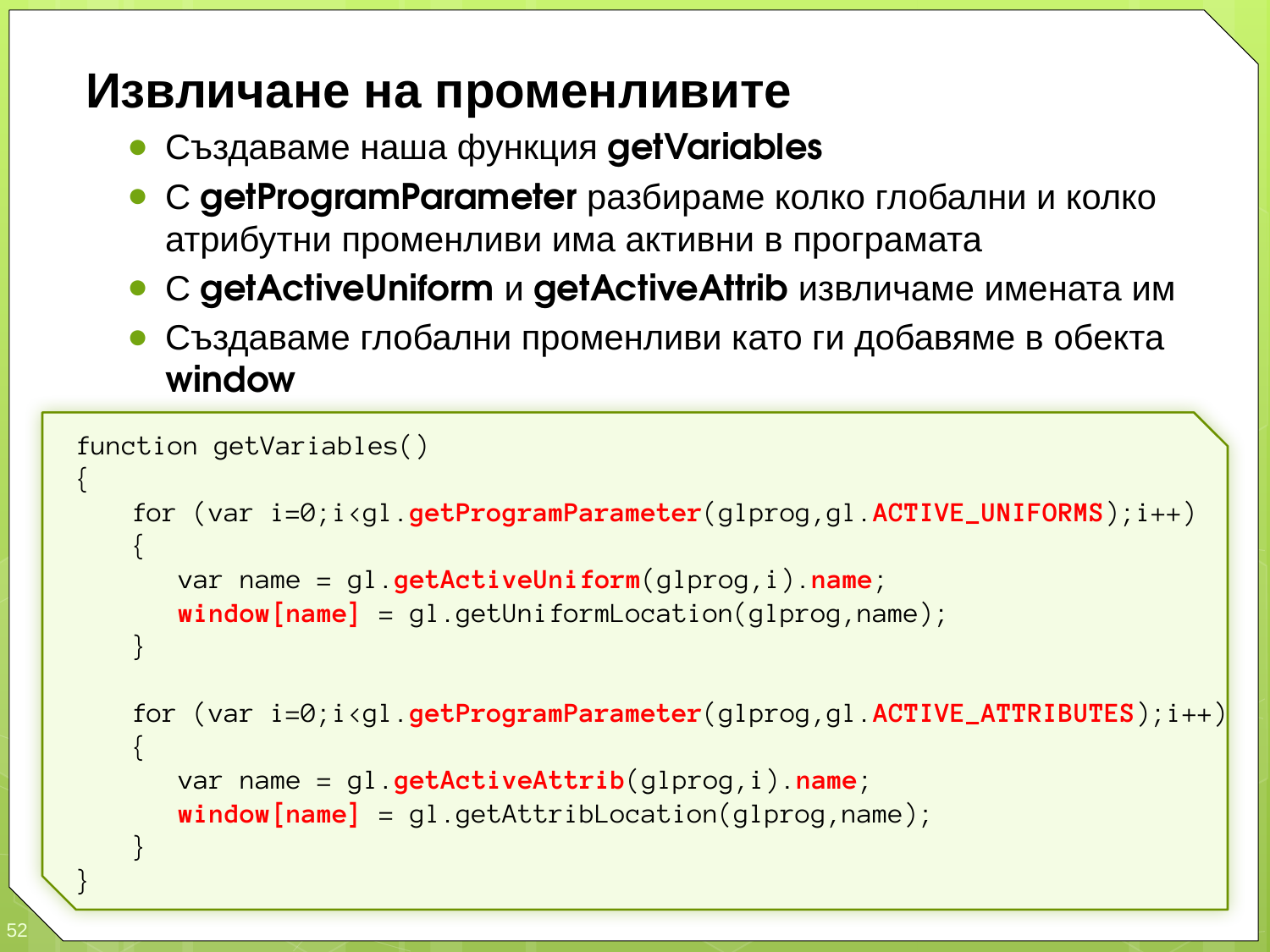

Извличане на променливите
Създаваме наша функция getVariables
С getProgramParameter разбираме колко глобални и колко атрибутни променливи има активни в програмата
С getActiveUniform и getActiveAttrib извличаме имената им
Създаваме глобални променливи като ги добавяме в обекта window
function getVariables()
{
	for (var i=0;i<gl.getProgramParameter(glprog,gl.ACTIVE_UNIFORMS);i++)
	{
		var name = gl.getActiveUniform(glprog,i).name;
		window[name] = gl.getUniformLocation(glprog,name);
	}

	for (var i=0;i<gl.getProgramParameter(glprog,gl.ACTIVE_ATTRIBUTES);i++)
	{
		var name = gl.getActiveAttrib(glprog,i).name;
		window[name] = gl.getAttribLocation(glprog,name);
	}
}